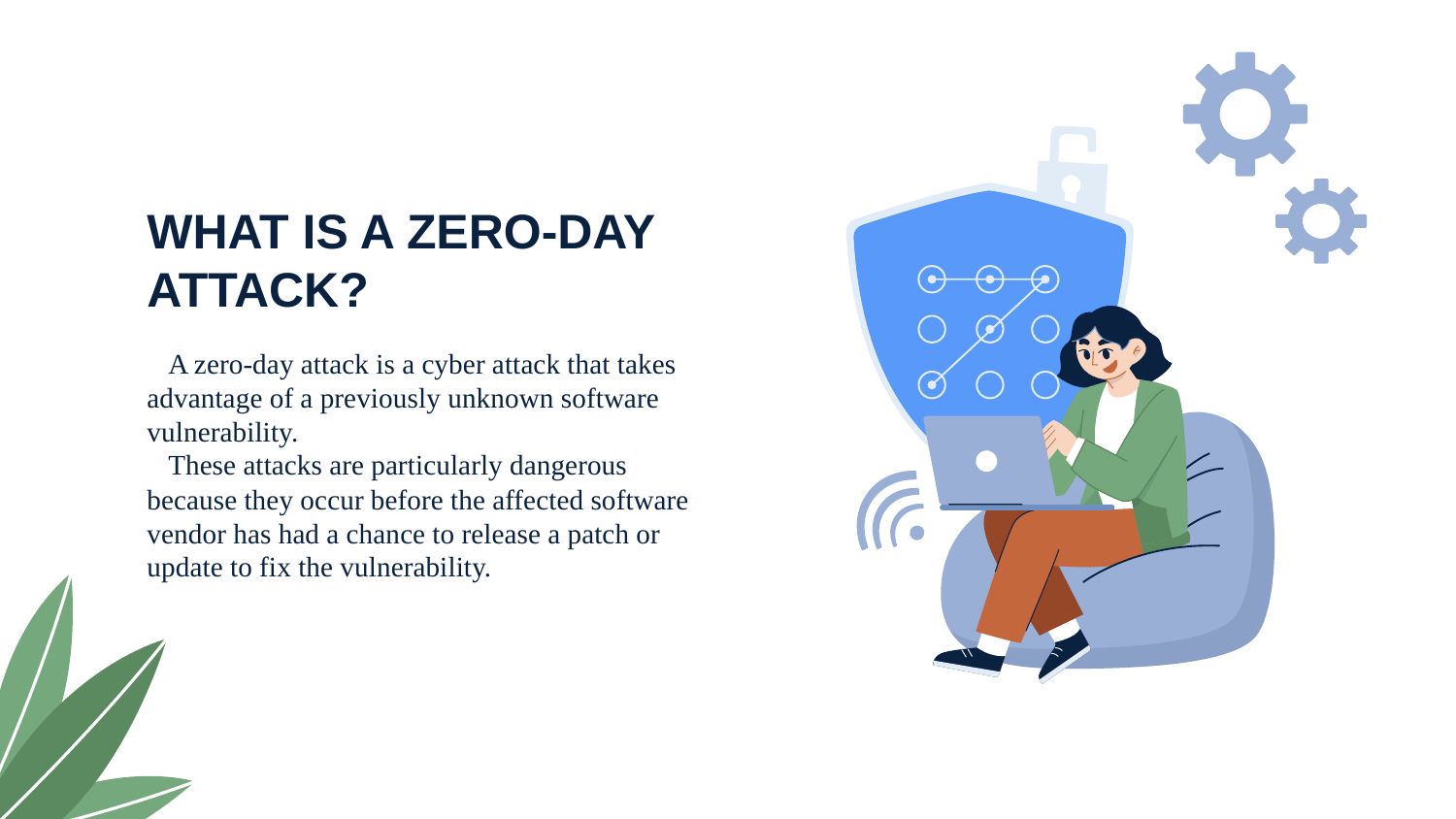

# WHAT IS A ZERO-DAY ATTACK?
   A zero-day attack is a cyber attack that takes advantage of a previously unknown software vulnerability.
   These attacks are particularly dangerous because they occur before the affected software vendor has had a chance to release a patch or update to fix the vulnerability.